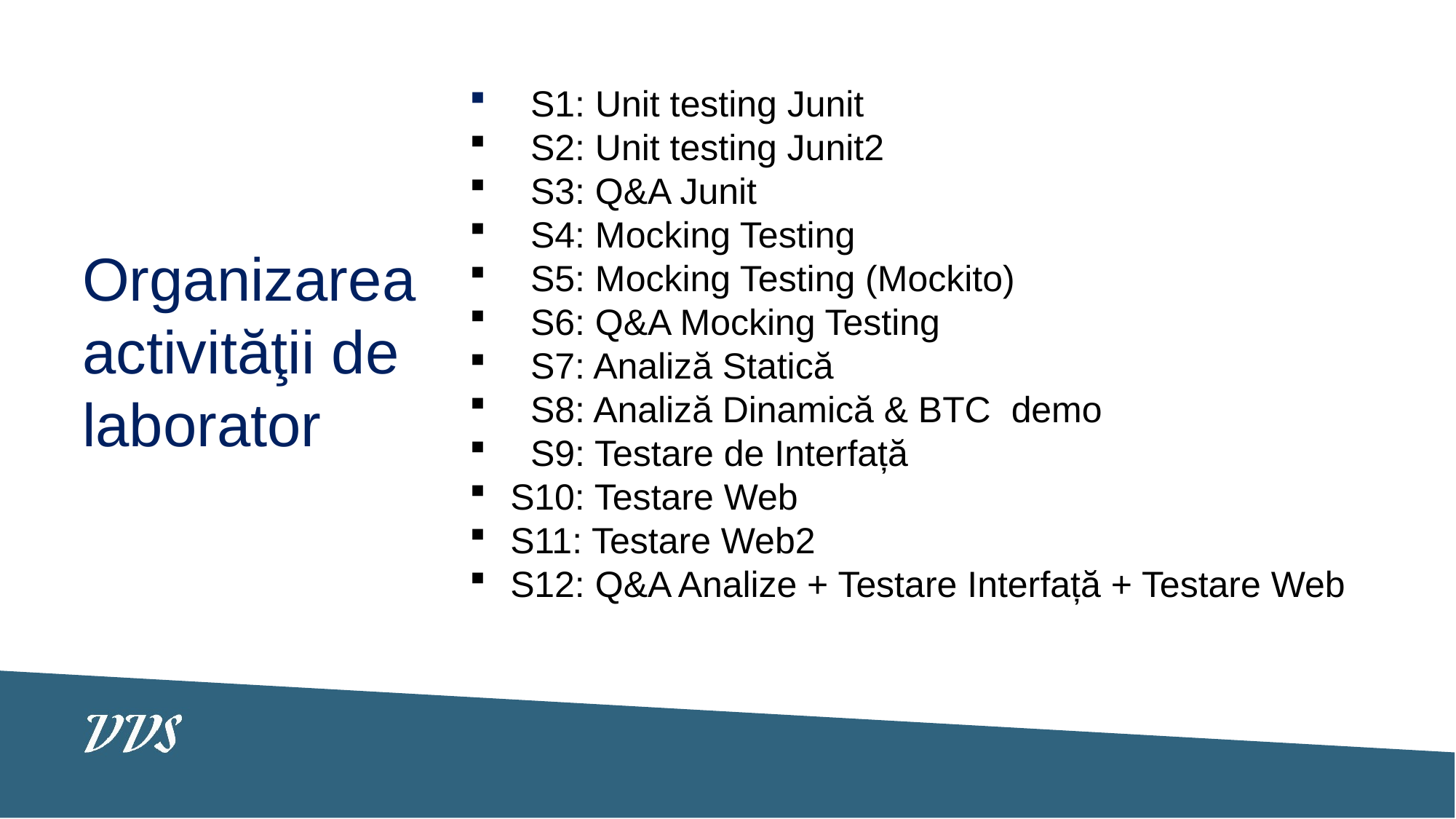

S1: Unit testing Junit
  S2: Unit testing Junit2
  S3: Q&A Junit
  S4: Mocking Testing
  S5: Mocking Testing (Mockito)
  S6: Q&A Mocking Testing
  S7: Analiză Statică
  S8: Analiză Dinamică & BTC  demo
  S9: Testare de Interfață
S10: Testare Web
S11: Testare Web2
S12: Q&A Analize + Testare Interfață + Testare Web

Organizarea activităţii de laborator